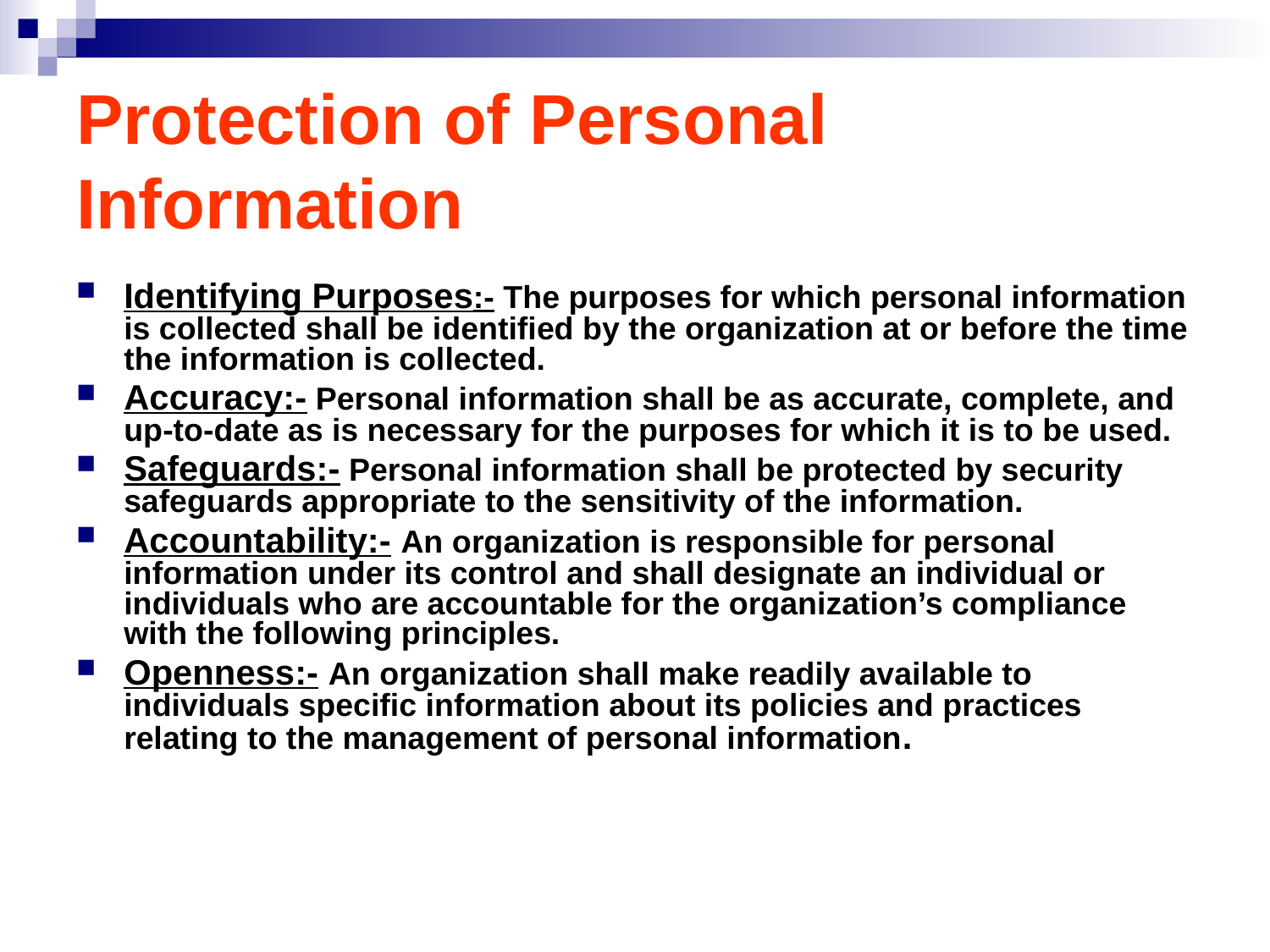

# Protection of Personal Information
Identifying Purposes:- The purposes for which personal information is collected shall be identified by the organization at or before the time the information is collected.
Accuracy:- Personal information shall be as accurate, complete, and up-to-date as is necessary for the purposes for which it is to be used.
Safeguards:- Personal information shall be protected by security safeguards appropriate to the sensitivity of the information.
Accountability:- An organization is responsible for personal information under its control and shall designate an individual or individuals who are accountable for the organization’s compliance with the following principles.
Openness:- An organization shall make readily available to individuals specific information about its policies and practices relating to the management of personal information.